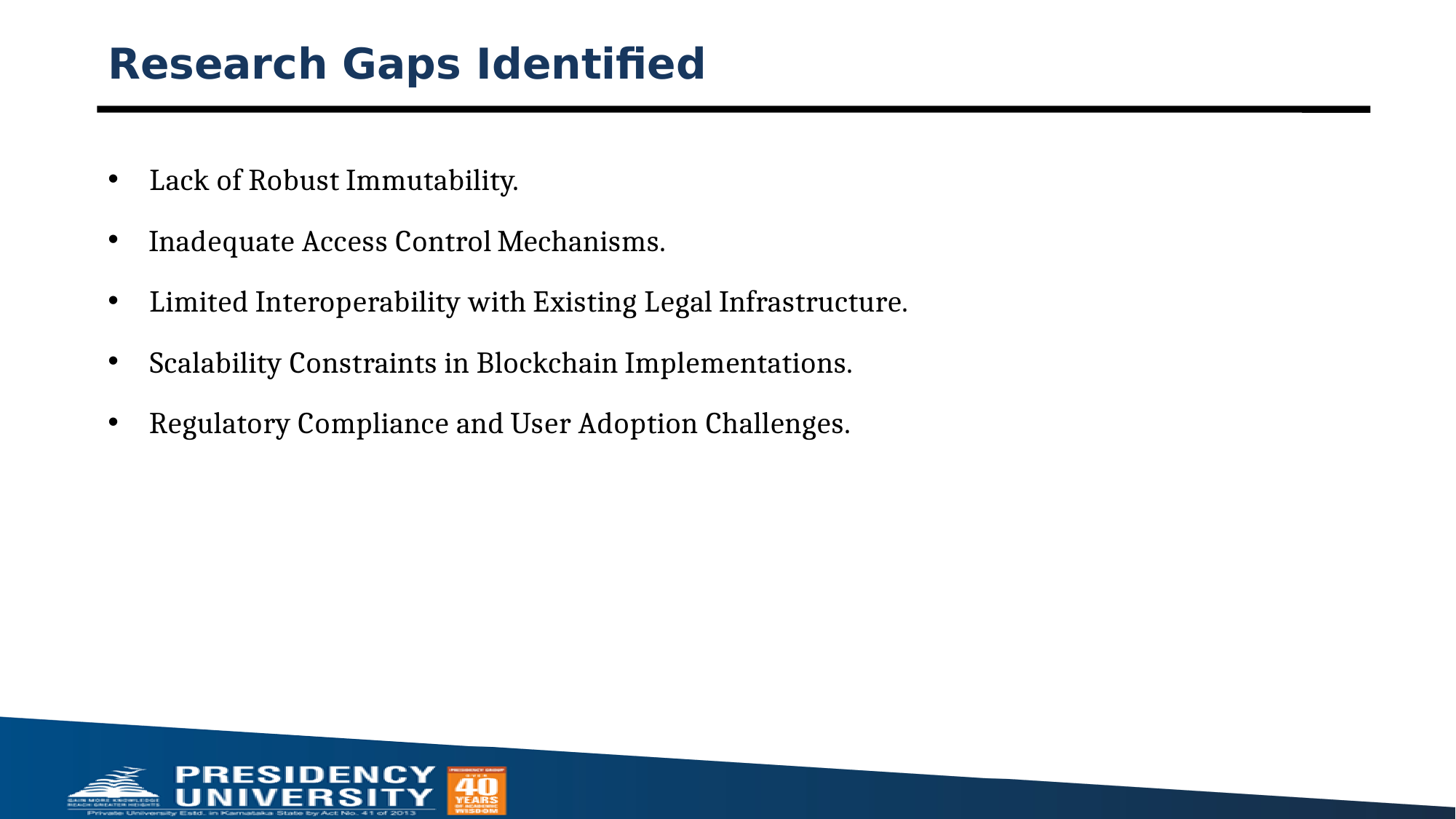

# Research Gaps Identified
Lack of Robust Immutability.
Inadequate Access Control Mechanisms.
Limited Interoperability with Existing Legal Infrastructure.
Scalability Constraints in Blockchain Implementations.
Regulatory Compliance and User Adoption Challenges.